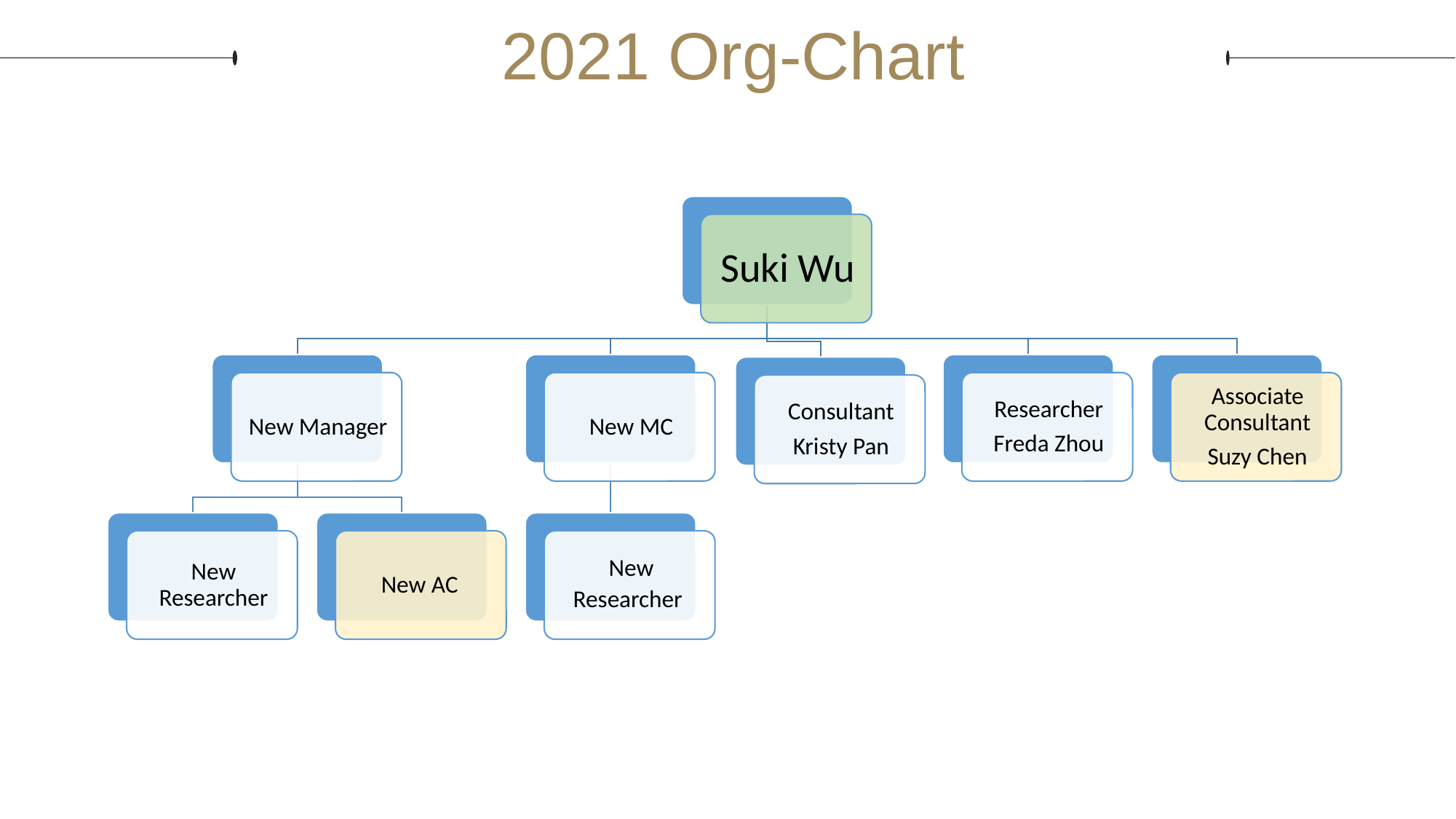

2021 Org-Chart

Suki Wu
New Manager
New Researcher
New AC
New MC
New Researcher
Consultant
Kristy Pan
Researcher
Freda Zhou
Associate Consultant
Suzy Chen